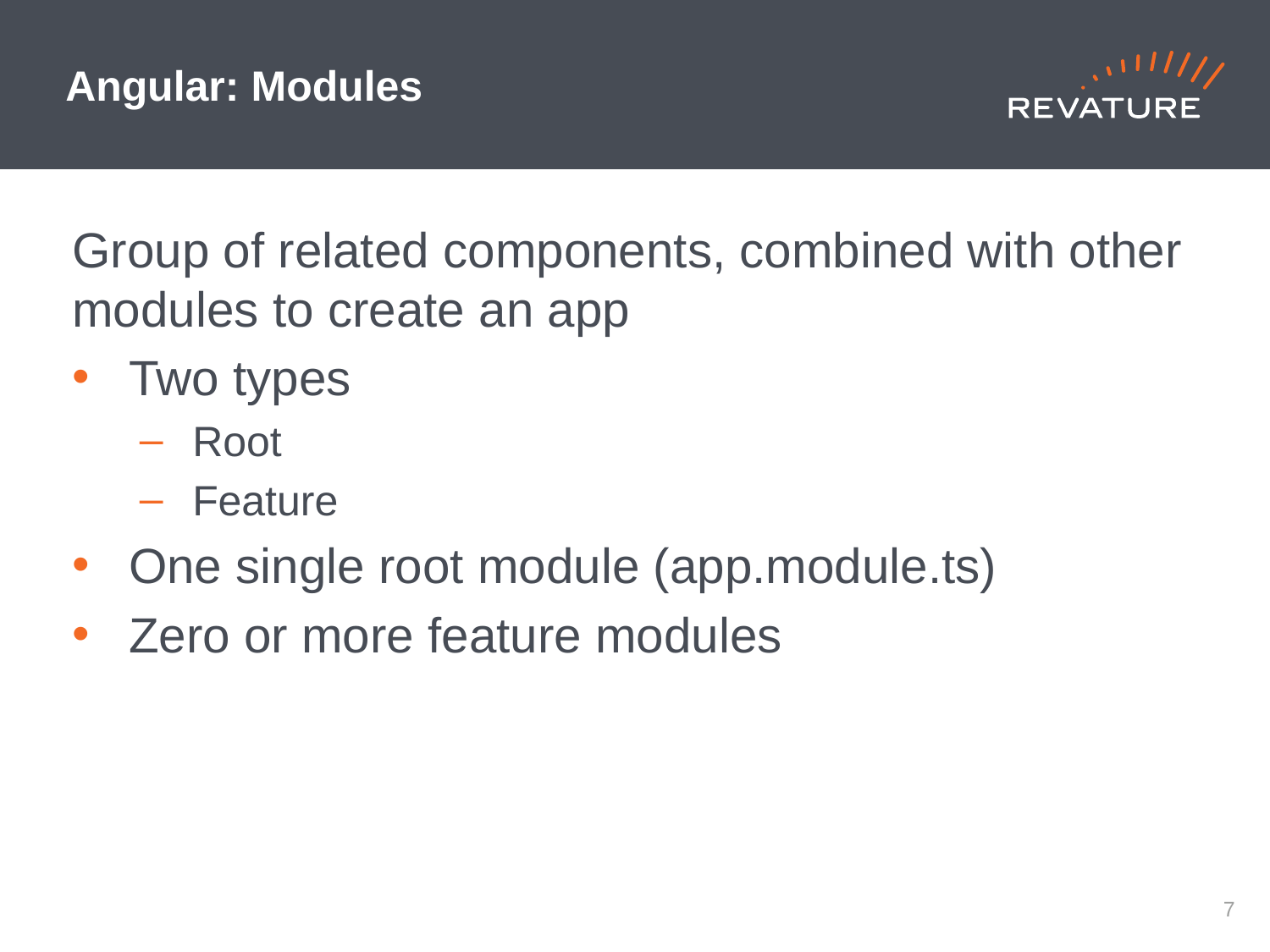

# Angular: Modules
Group of related components, combined with other modules to create an app
Two types
Root
Feature
One single root module (app.module.ts)
Zero or more feature modules
7